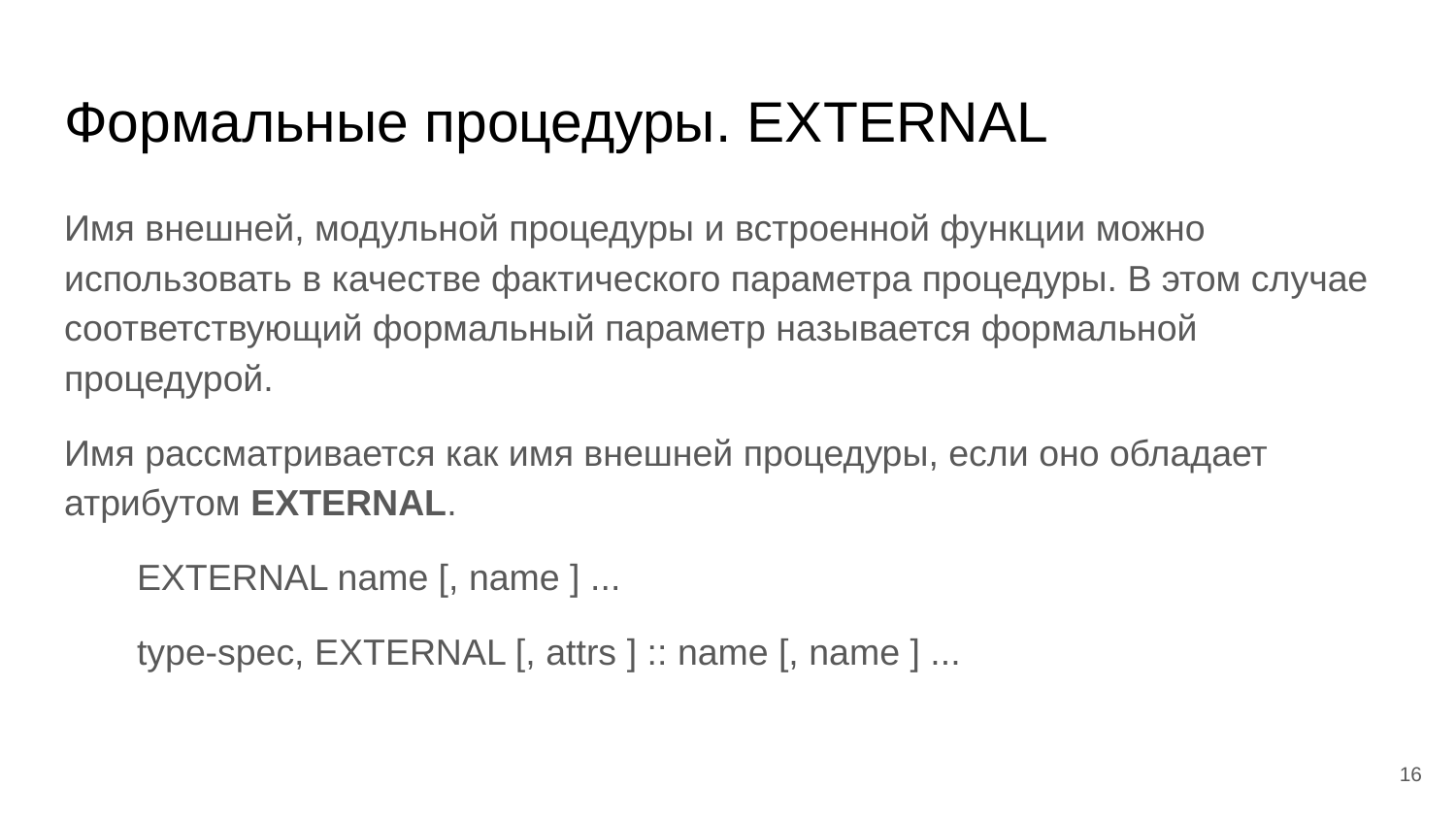

# Формальные процедуры. EXTERNAL
Имя внешней, модульной процедуры и встроенной функции можно использовать в качестве фактического параметра процедуры. В этом случае соответствующий формальный параметр называется формальной процедурой.
Имя рассматривается как имя внешней процедуры, если оно обладает атрибутом EXTERNAL.
EXTERNAL name [, name ] ...
type-spec, EXTERNAL [, attrs ] :: name [, name ] ...
16